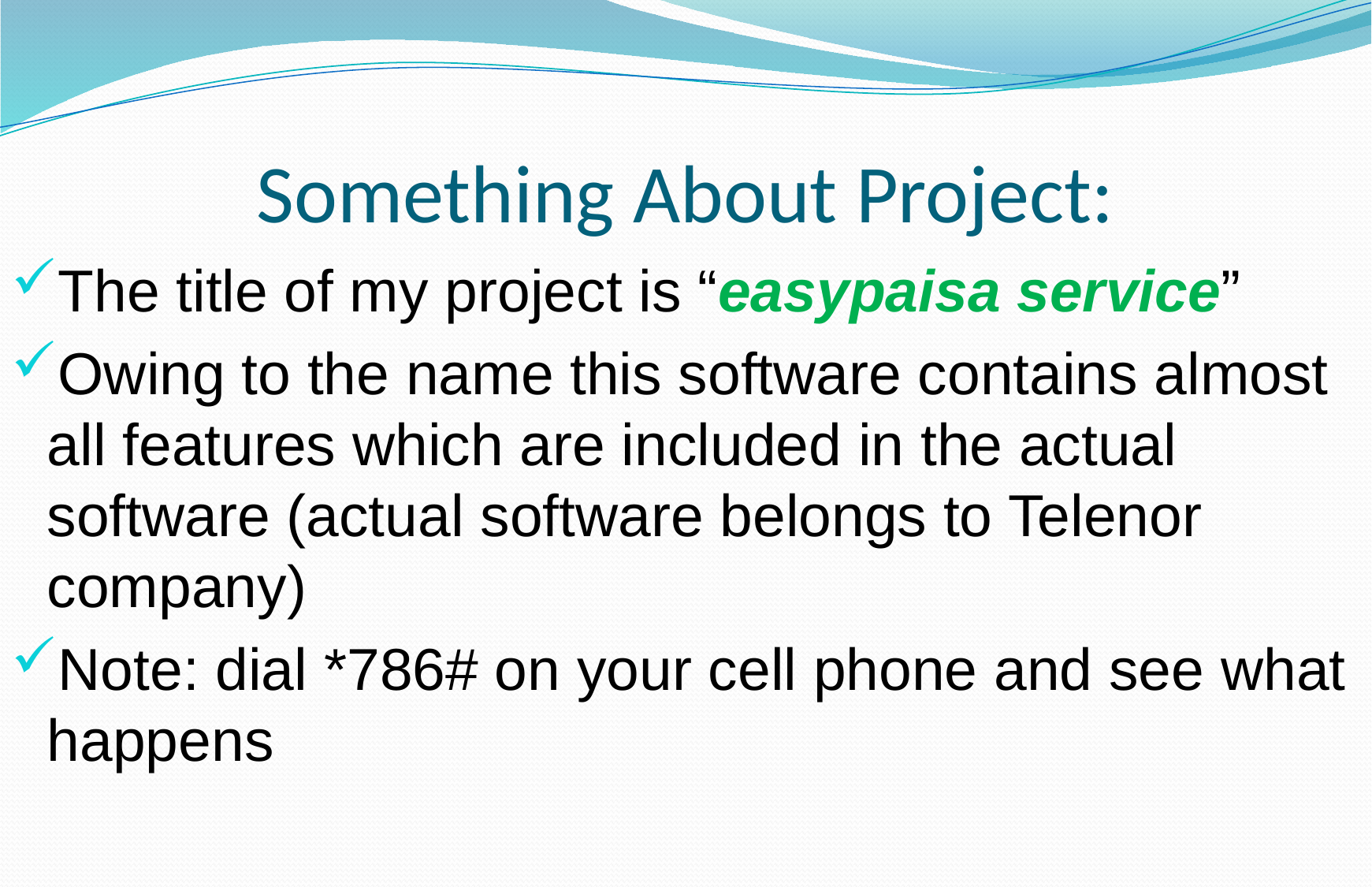

# Something About Project:
The title of my project is “easypaisa service”
Owing to the name this software contains almost all features which are included in the actual software (actual software belongs to Telenor company)
Note: dial *786# on your cell phone and see what happens